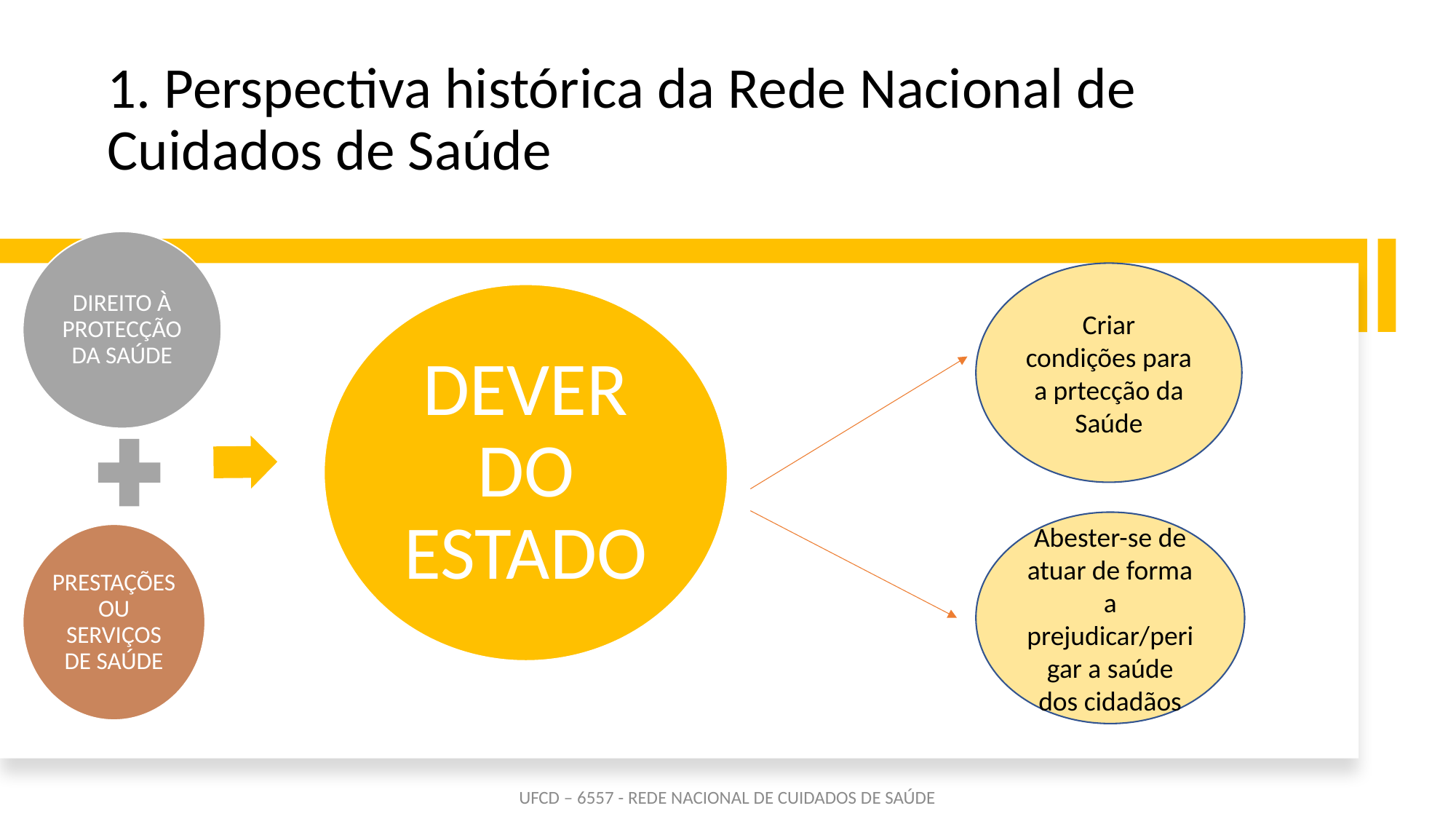

# 1. Perspectiva histórica da Rede Nacional de Cuidados de Saúde
DIREITO À PROTECÇÃO DA SAÚDE

PRESTAÇÕES OU SERVIÇOS DE SAÚDE

DEVER DO ESTADO

Criar condições para a prtecção da Saúde
Abester-se de atuar de forma a prejudicar/perigar a saúde dos cidadãos
UFCD – 6557 - REDE NACIONAL DE CUIDADOS DE SAÚDE